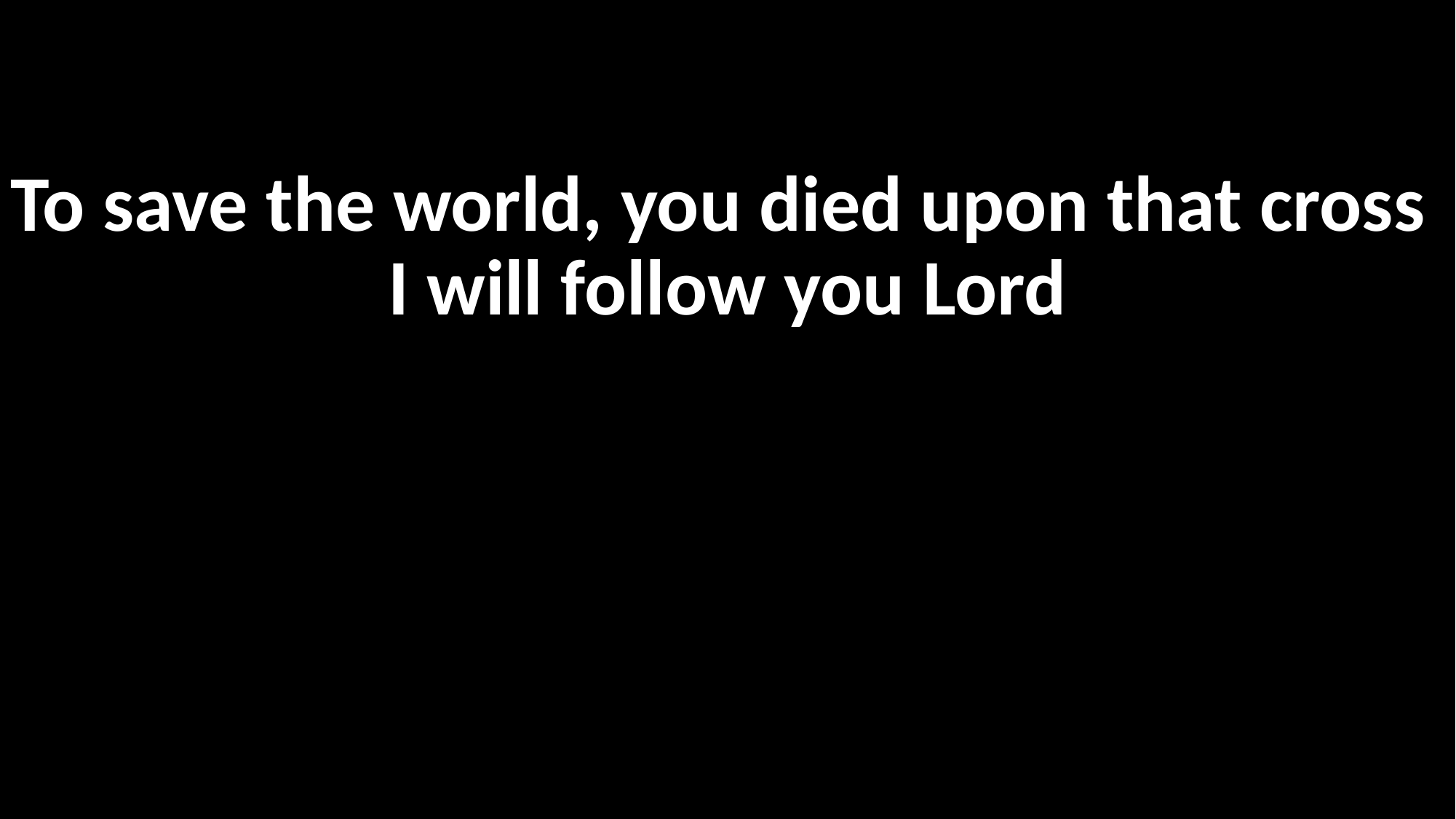

To save the world, you died upon that cross
I will follow you Lord